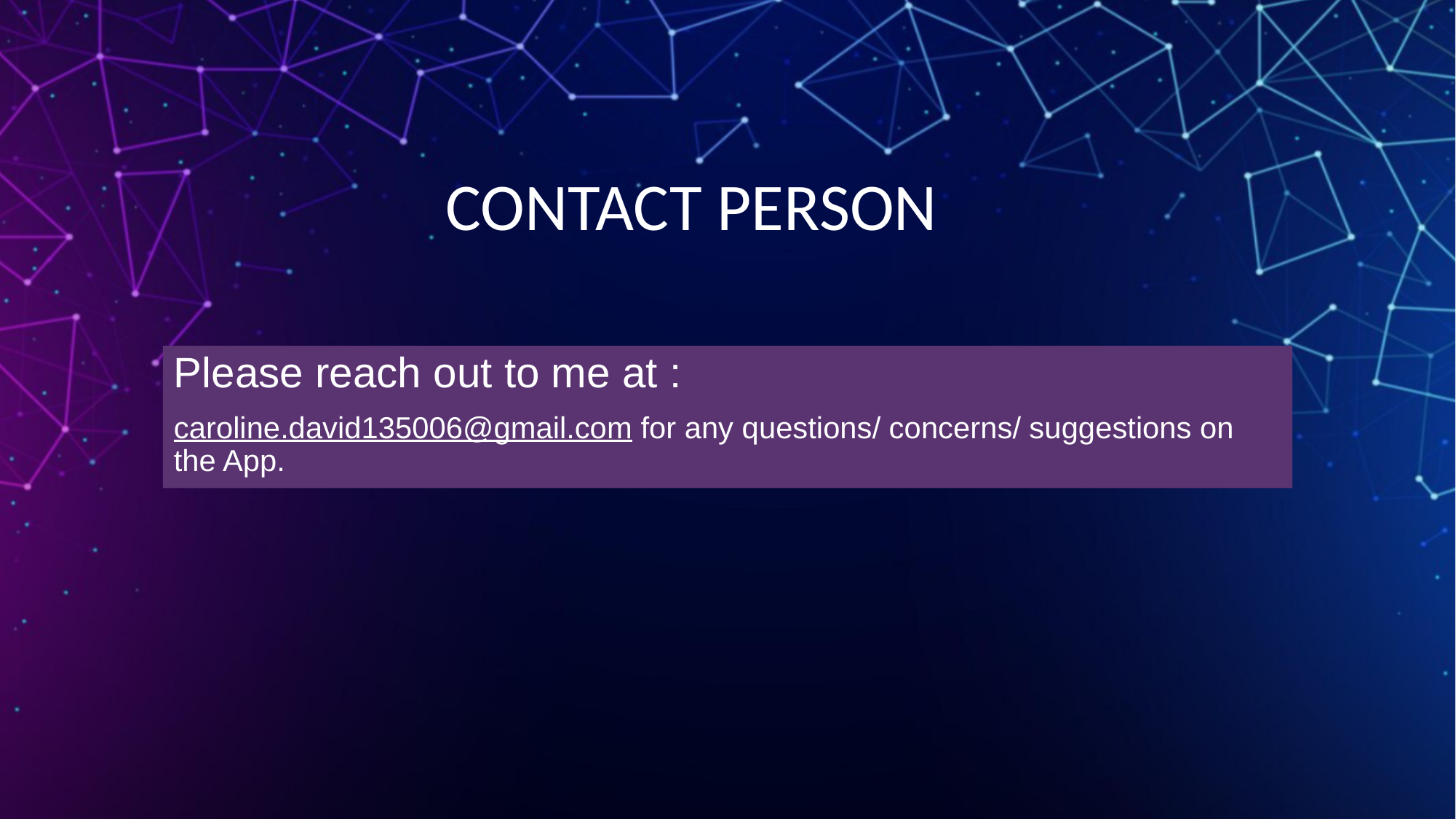

# CONTACT PERSON
Please reach out to me at :
caroline.david135006@gmail.com for any questions/ concerns/ suggestions on the App.